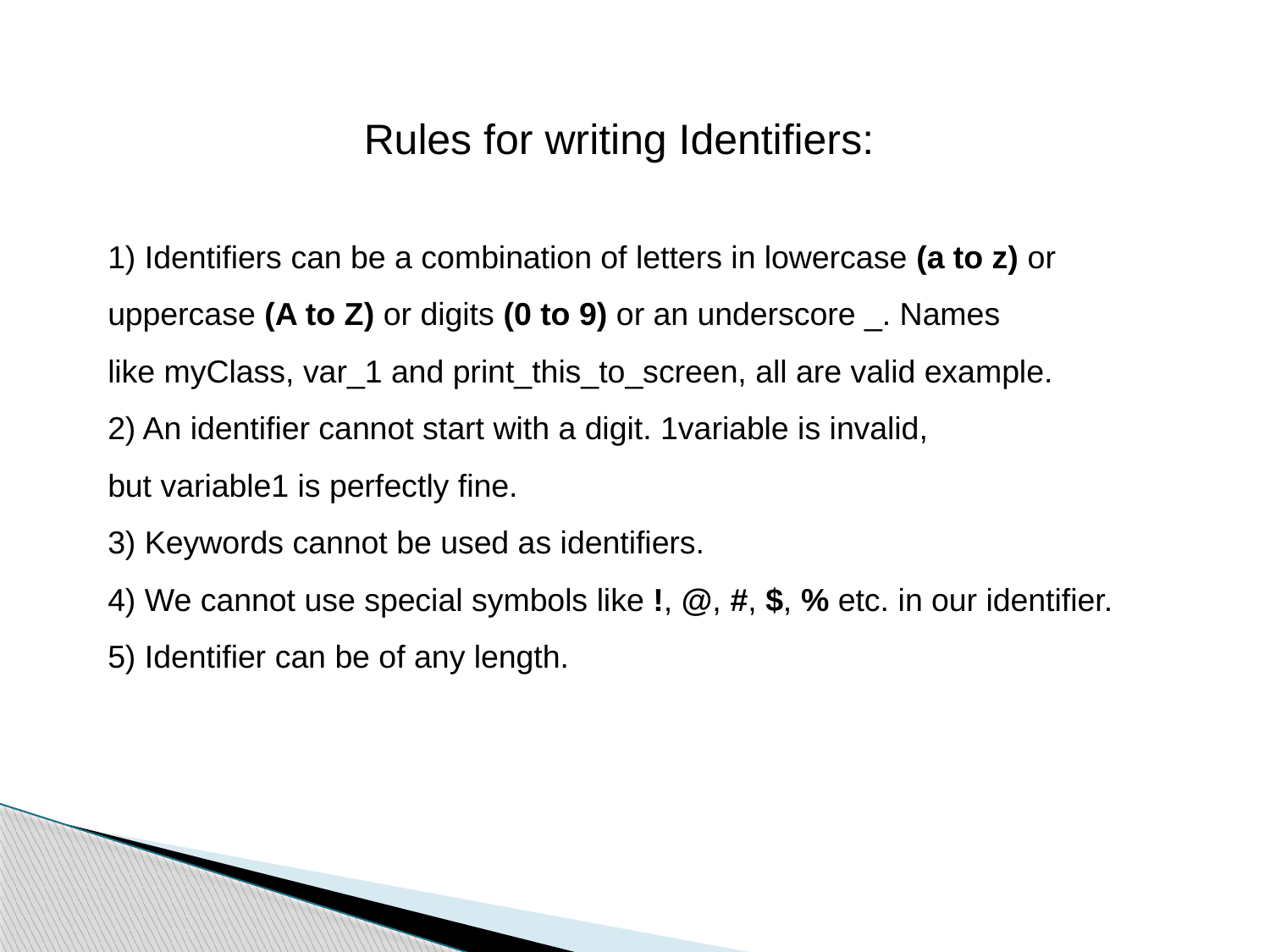

Rules for writing Identifiers:
1) Identifiers can be a combination of letters in lowercase (a to z) or uppercase (A to Z) or digits (0 to 9) or an underscore _. Names like myClass, var_1 and print_this_to_screen, all are valid example.
2) An identifier cannot start with a digit. 1variable is invalid, but variable1 is perfectly fine.
3) Keywords cannot be used as identifiers.
4) We cannot use special symbols like !, @, #, $, % etc. in our identifier.
5) Identifier can be of any length.